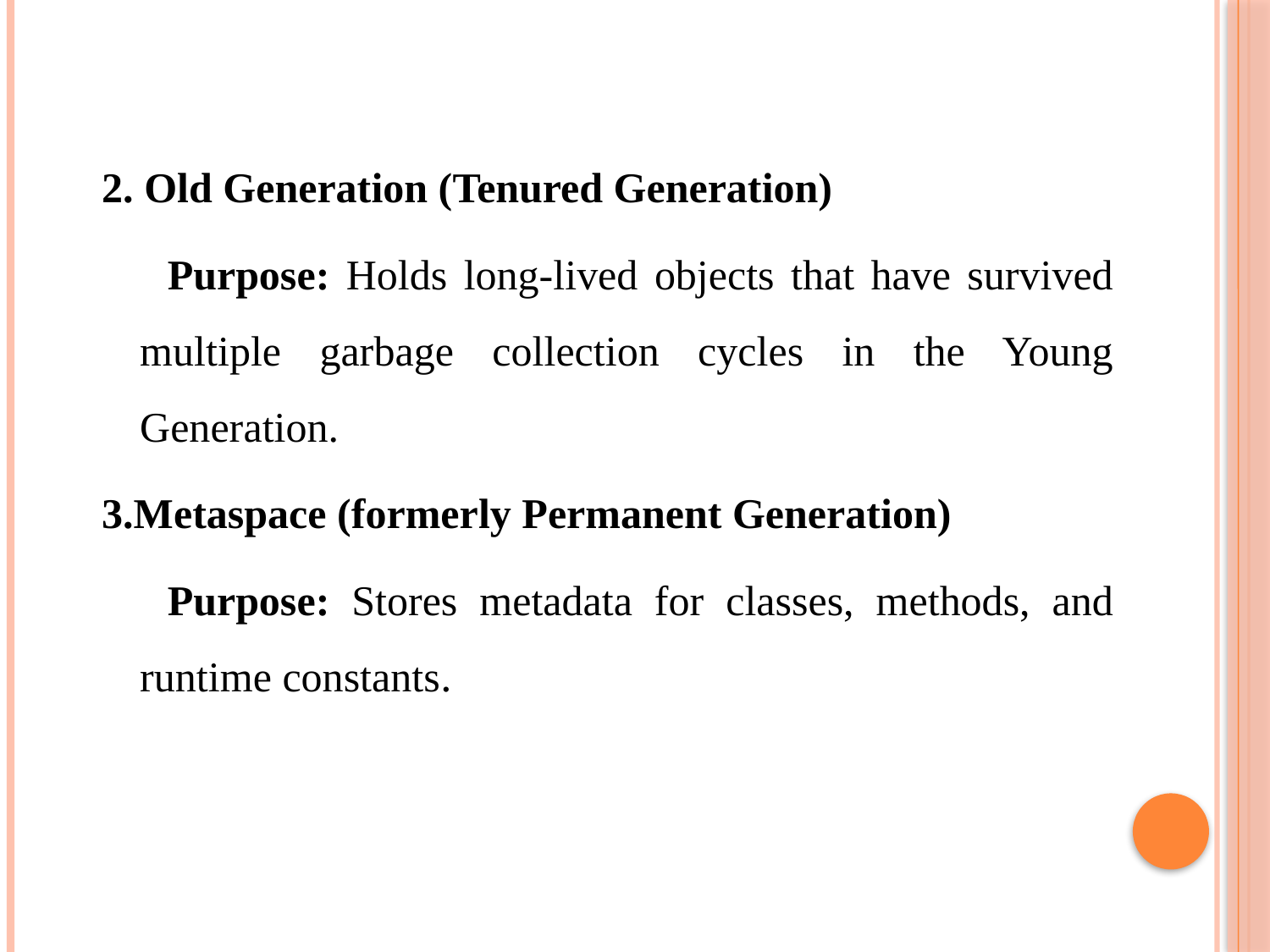

2. Old Generation (Tenured Generation)
    Purpose: Holds long-lived objects that have survived multiple garbage collection cycles in the Young Generation.
3.Metaspace (formerly Permanent Generation)
   Purpose: Stores metadata for classes, methods, and runtime constants.